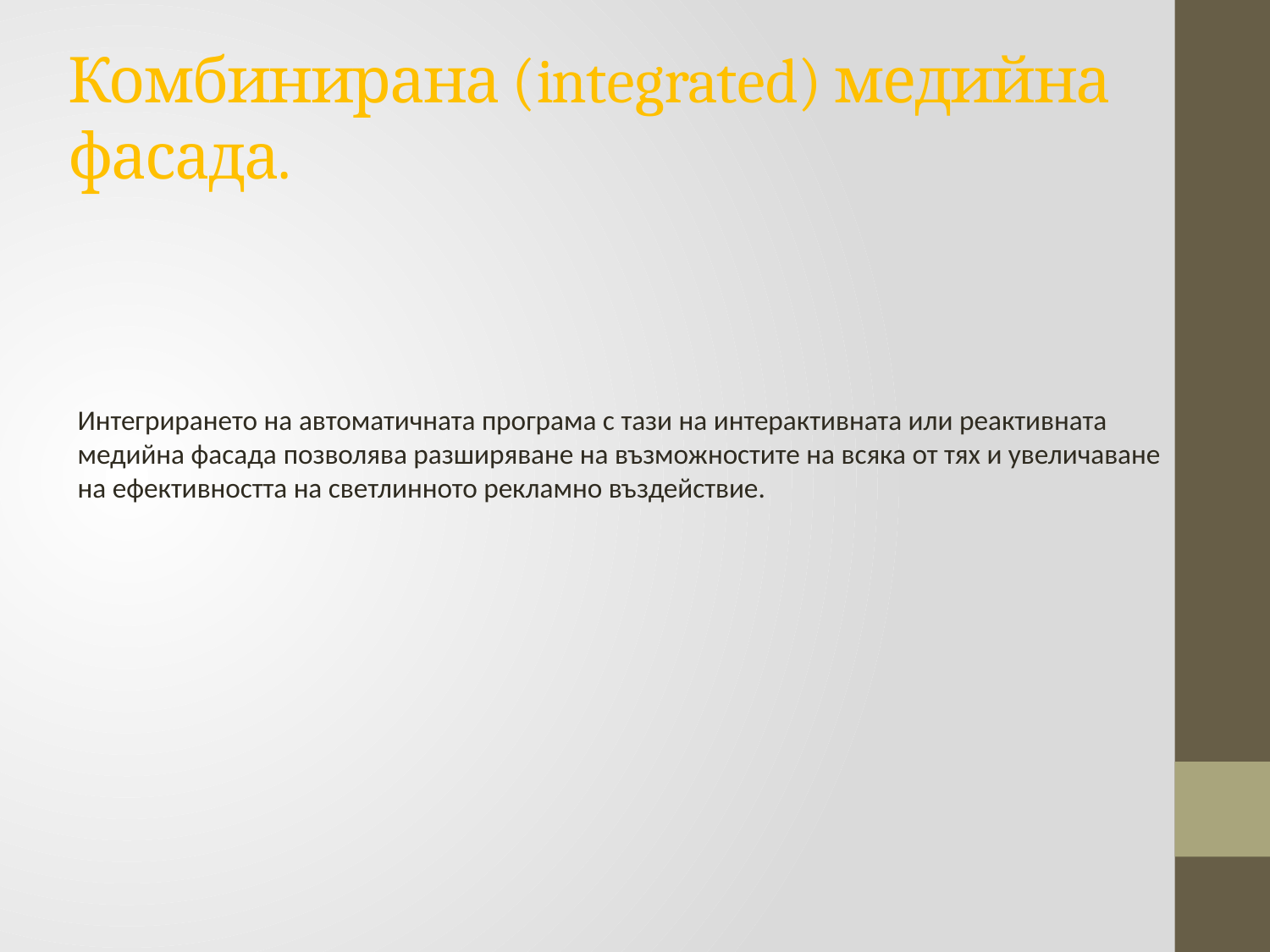

# Комбинирана (integrated) медийна фасада.
Интегрирането на автоматичната програма с тази на интерактивната или реактивната медийна фасада позволява разширяване на възможностите на всяка от тях и увеличаване на ефективността на светлинното рекламно въздействие.